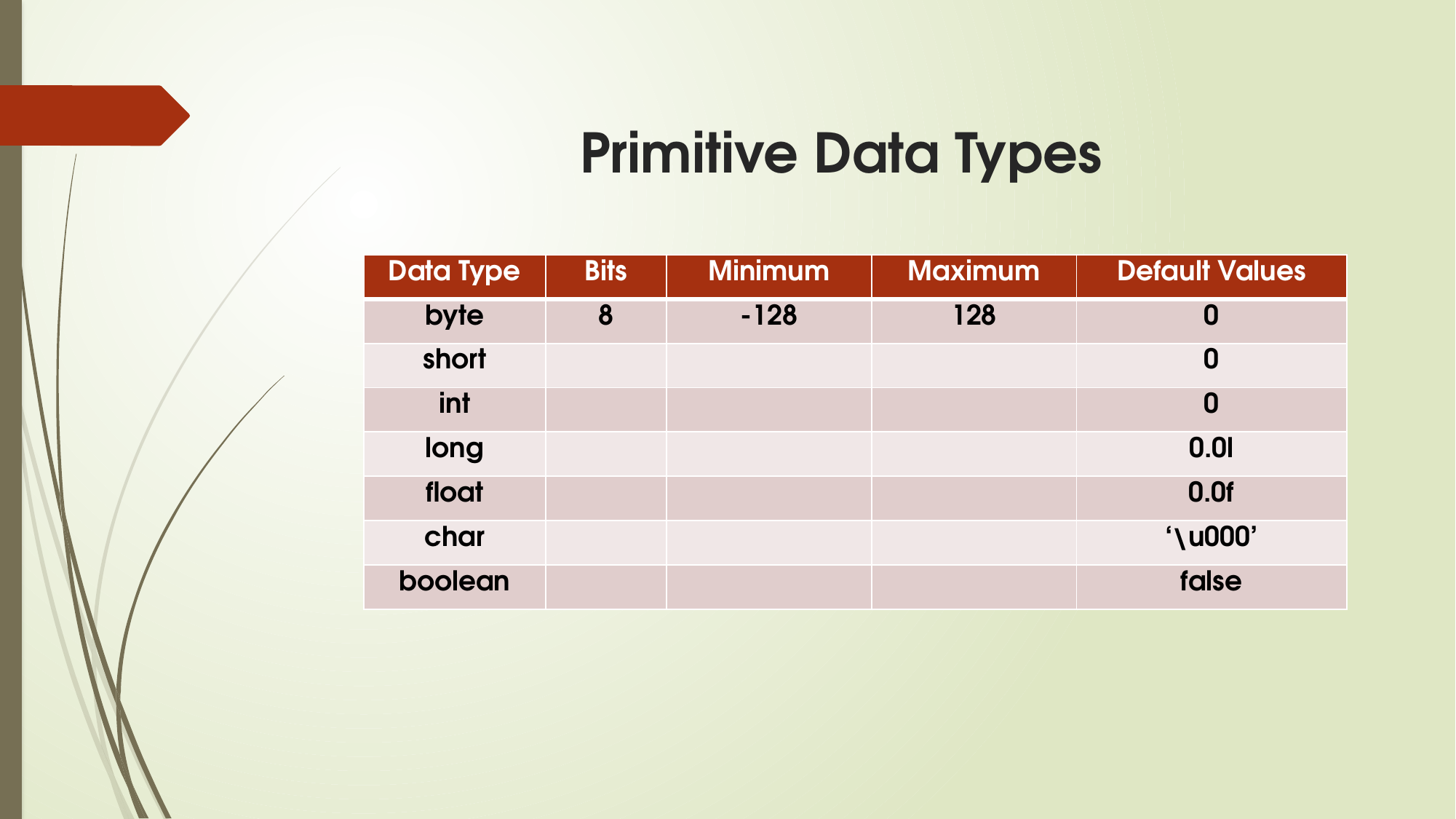

# Primitive Data Types
| Data Type | Bits | Minimum | Maximum | Default Values |
| --- | --- | --- | --- | --- |
| byte | 8 | -128 | 128 | 0 |
| short |  |  |  | 0 |
| int |  |  |  | 0 |
| long |  |  |  | 0.0l |
| float |  |  |  | 0.0f |
| char |  |  |  | ‘\u000’ |
| boolean |  |  |  | false |